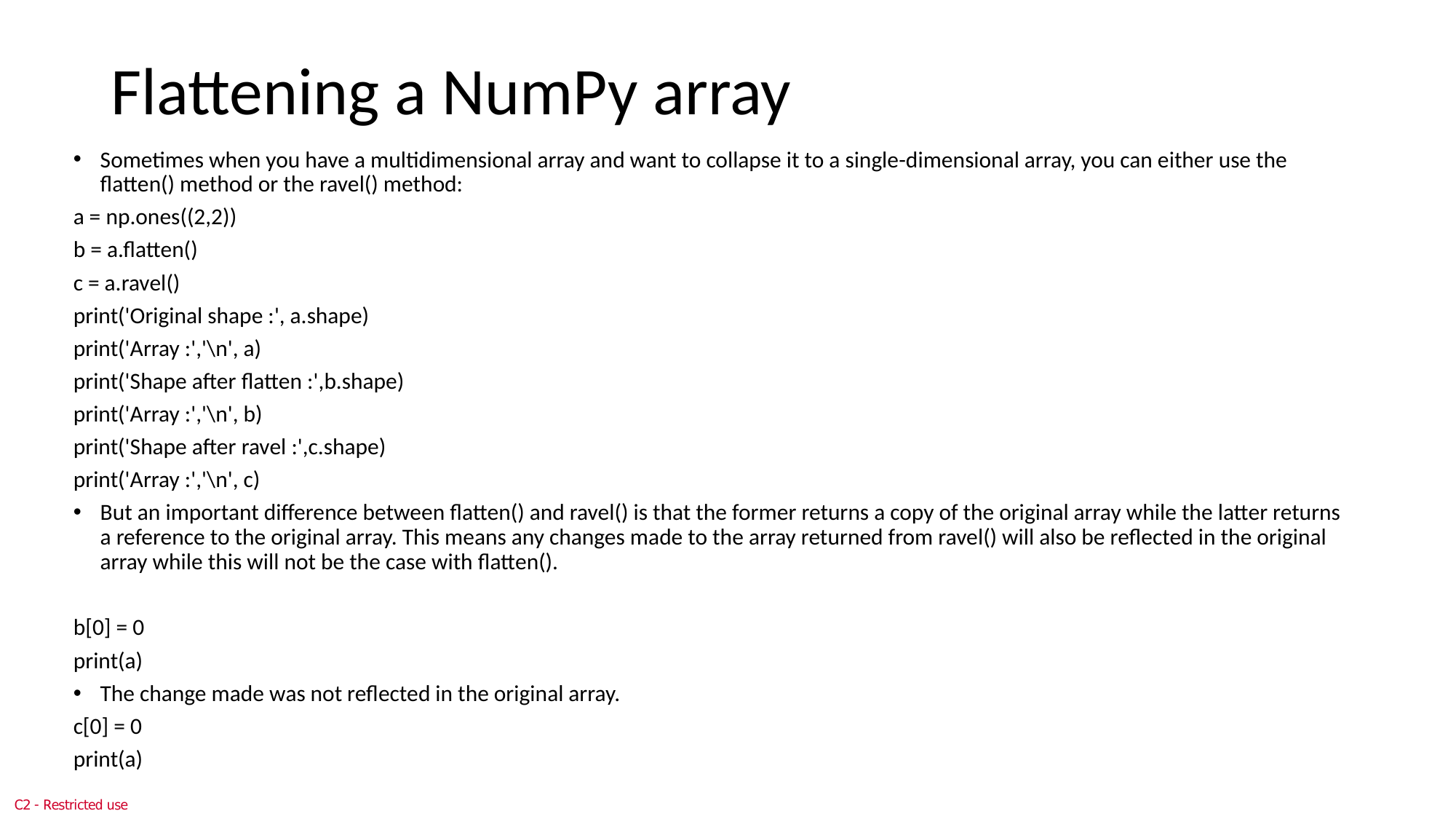

# Flattening a NumPy array
Sometimes when you have a multidimensional array and want to collapse it to a single-dimensional array, you can either use the flatten() method or the ravel() method:
a = np.ones((2,2))
b = a.flatten()
c = a.ravel()
print('Original shape :', a.shape)
print('Array :','\n', a)
print('Shape after flatten :',b.shape)
print('Array :','\n', b)
print('Shape after ravel :',c.shape)
print('Array :','\n', c)
But an important difference between flatten() and ravel() is that the former returns a copy of the original array while the latter returns a reference to the original array. This means any changes made to the array returned from ravel() will also be reflected in the original array while this will not be the case with flatten().

b[0] = 0
print(a)
The change made was not reflected in the original array.
c[0] = 0
print(a)